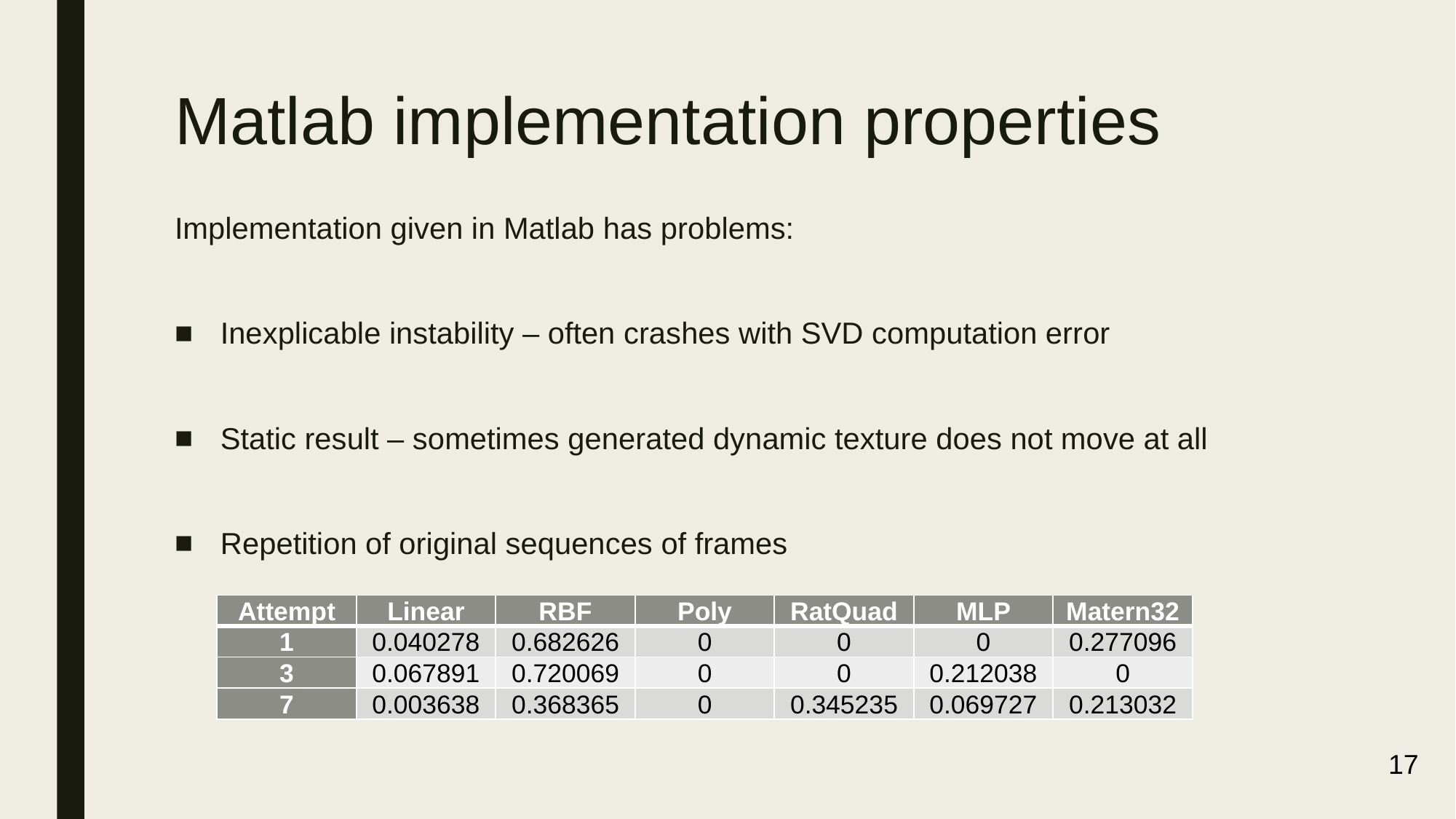

# Matlab implementation properties
Implementation given in Matlab has problems:

Inexplicable instability – often crashes with SVD computation error

Static result – sometimes generated dynamic texture does not move at all

Repetition of original sequences of frames

| Attempt | Linear | RBF | Poly | RatQuad | MLP | Matern32 |
| --- | --- | --- | --- | --- | --- | --- |
| 1 | 0.040278 | 0.682626 | 0 | 0 | 0 | 0.277096 |
| 3 | 0.067891 | 0.720069 | 0 | 0 | 0.212038 | 0 |
| 7 | 0.003638 | 0.368365 | 0 | 0.345235 | 0.069727 | 0.213032 |
17